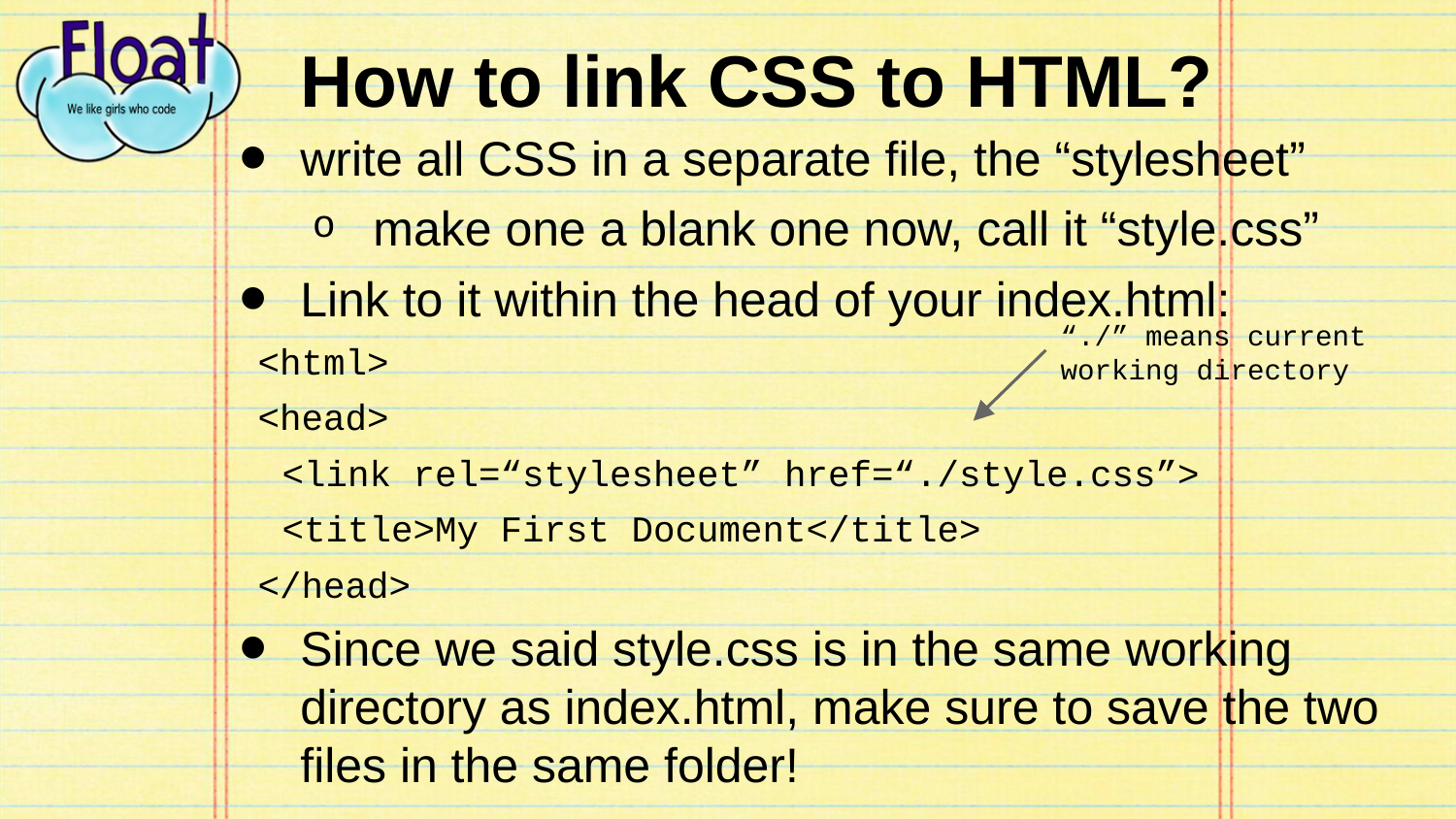

# How to link CSS to HTML?
write all CSS in a separate file, the “stylesheet”
make one a blank one now, call it “style.css”
Link to it within the head of your index.html:
<html>
<head>
	<link rel=“stylesheet” href=“./style.css”>
	<title>My First Document</title>
</head>
Since we said style.css is in the same working directory as index.html, make sure to save the two files in the same folder!

“./” means current working directory